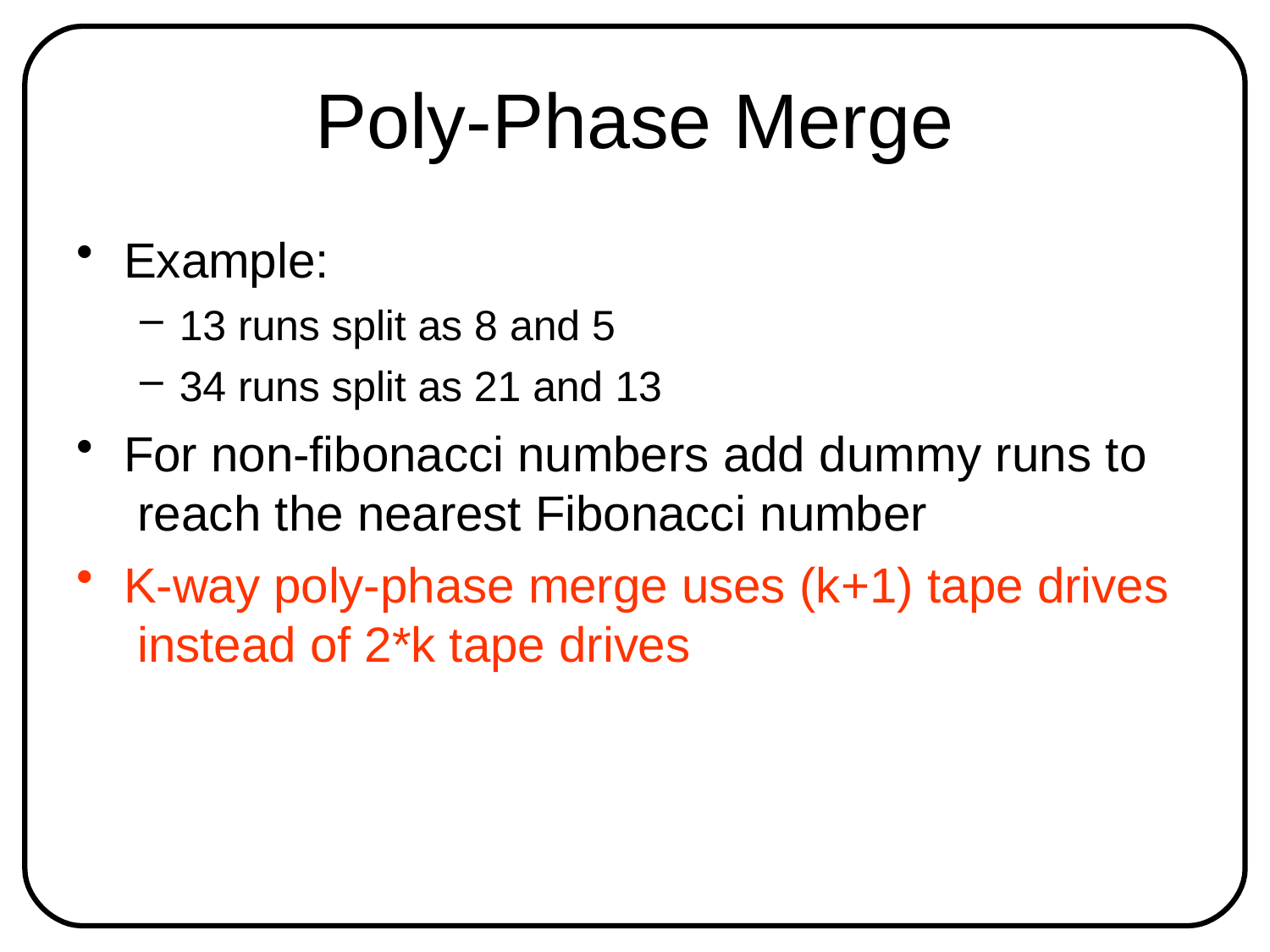

# Poly-Phase Merge
Example:
13 runs split as 8 and 5
34 runs split as 21 and 13
For non-fibonacci numbers add dummy runs to  reach the nearest Fibonacci number
K-way poly-phase merge uses (k+1) tape drives  instead of 2*k tape drives